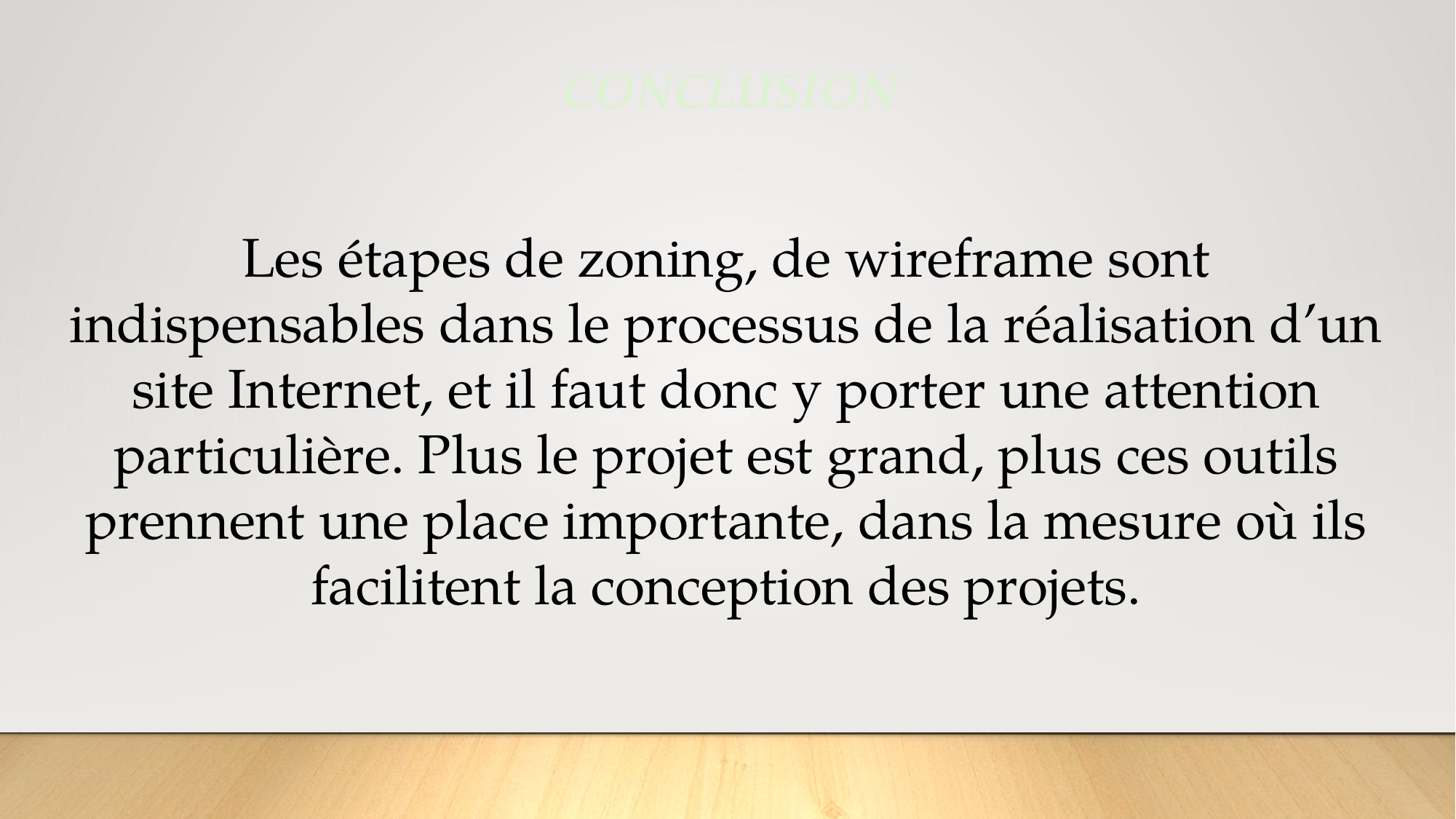

CONCLUSION
Les étapes de zoning, de wireframe sont indispensables dans le processus de la réalisation d’un site Internet, et il faut donc y porter une attention particulière. Plus le projet est grand, plus ces outils prennent une place importante, dans la mesure où ils facilitent la conception des projets.